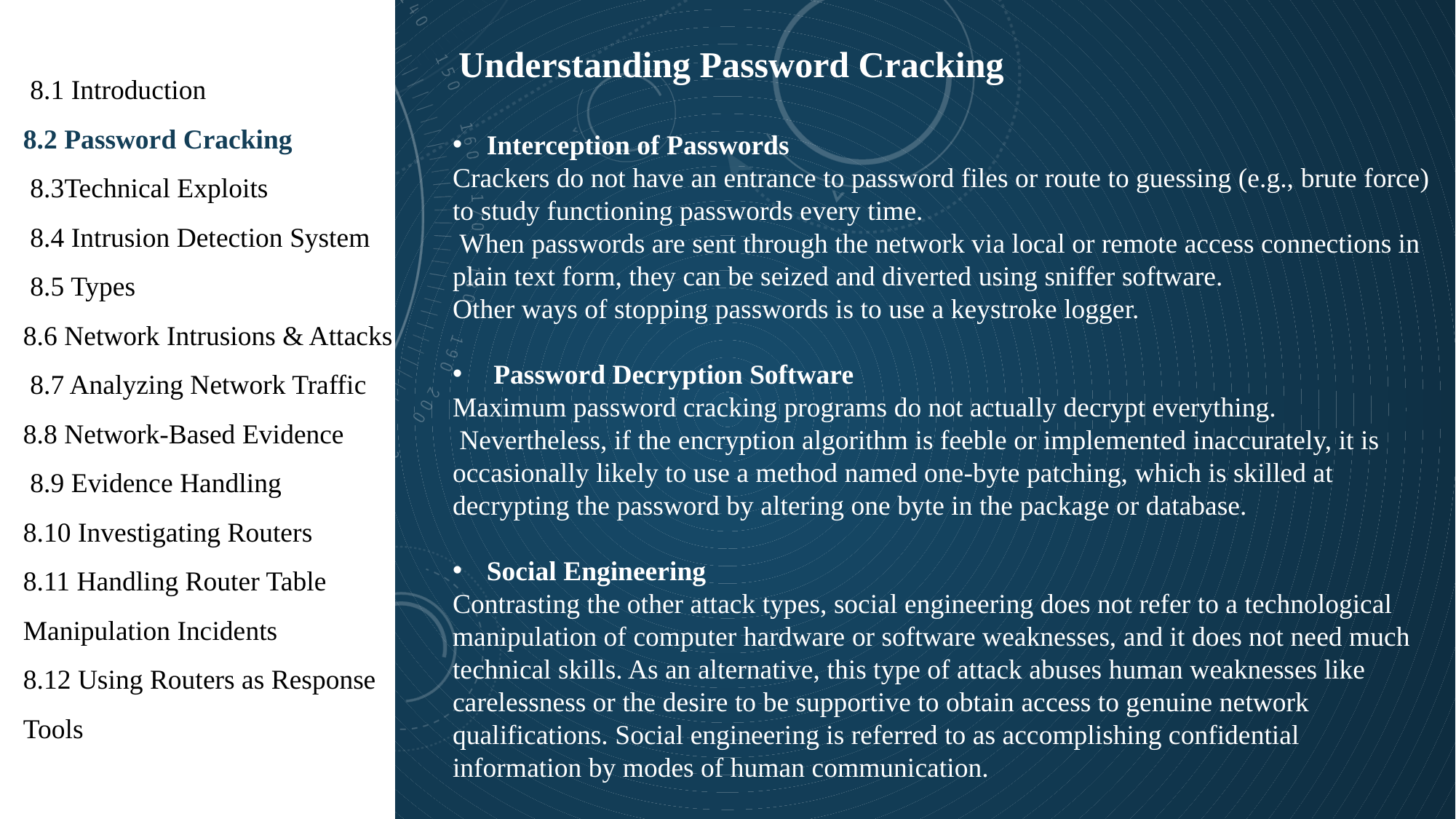

1
Understanding Password Cracking
 8.1 Introduction
8.2 Password Cracking
 8.3Technical Exploits
 8.4 Intrusion Detection System
 8.5 Types
8.6 Network Intrusions & Attacks
 8.7 Analyzing Network Traffic
8.8 Network-Based Evidence
 8.9 Evidence Handling
8.10 Investigating Routers
8.11 Handling Router Table Manipulation Incidents
8.12 Using Routers as Response Tools
Interception of Passwords
Crackers do not have an entrance to password files or route to guessing (e.g., brute force) to study functioning passwords every time.
 When passwords are sent through the network via local or remote access connections in plain text form, they can be seized and diverted using sniffer software.
Other ways of stopping passwords is to use a keystroke logger.

 Password Decryption Software
Maximum password cracking programs do not actually decrypt everything.
 Nevertheless, if the encryption algorithm is feeble or implemented inaccurately, it is occasionally likely to use a method named one-byte patching, which is skilled at decrypting the password by altering one byte in the package or database.

Social Engineering
Contrasting the other attack types, social engineering does not refer to a technological manipulation of computer hardware or software weaknesses, and it does not need much technical skills. As an alternative, this type of attack abuses human weaknesses like carelessness or the desire to be supportive to obtain access to genuine network qualifications. Social engineering is referred to as accomplishing confidential information by modes of human communication.